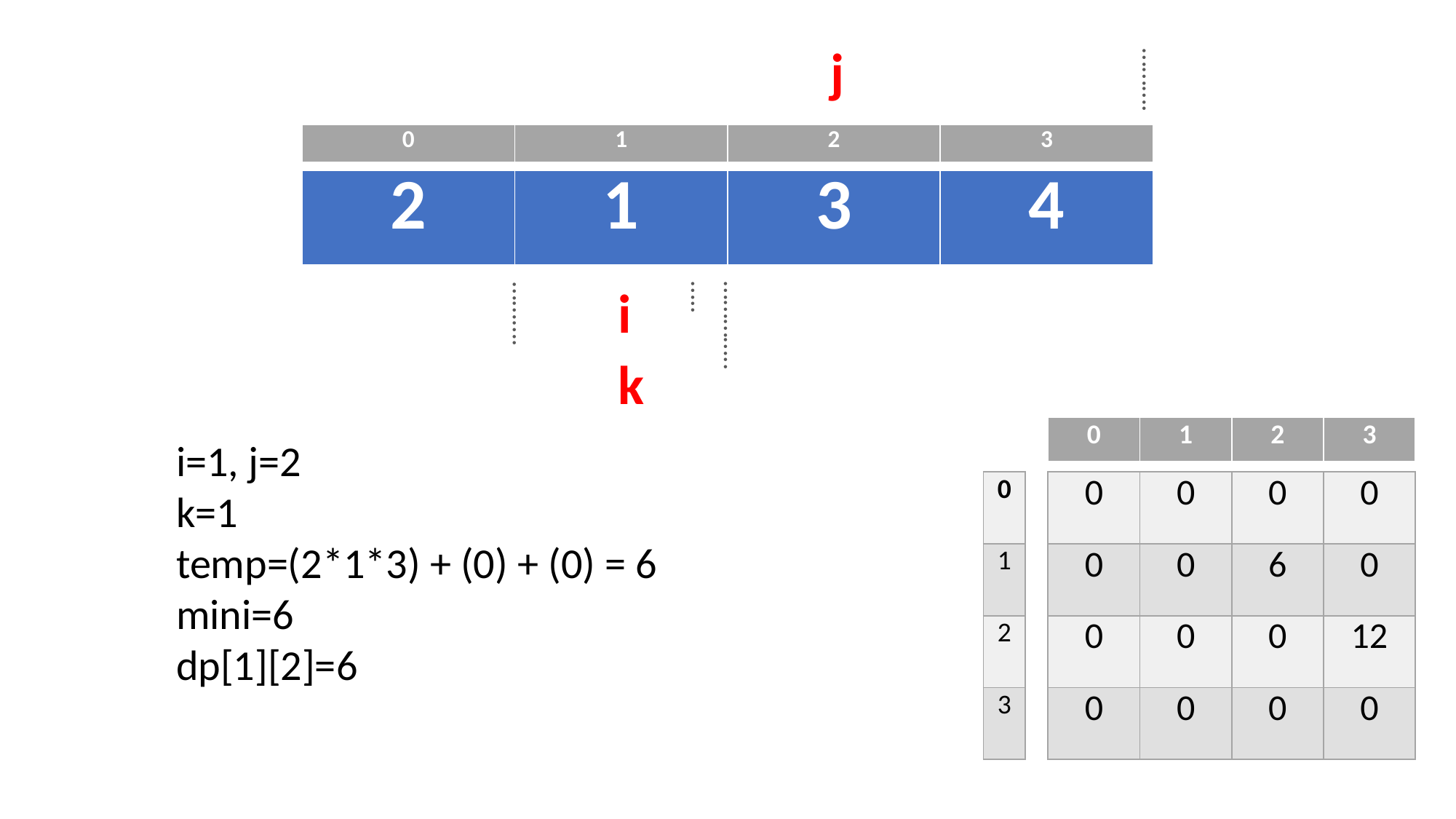

j
……….
| 0 | 1 | 2 | 3 |
| --- | --- | --- | --- |
| 2 | 1 | 3 | 4 |
| --- | --- | --- | --- |
i
……….
…………..…..
k
| 0 | 1 | 2 | 3 |
| --- | --- | --- | --- |
i=1, j=2
k=1
temp=(2*1*3) + (0) + (0) = 6
mini=6
dp[1][2]=6
| 0 |
| --- |
| 1 |
| 2 |
| 3 |
| 0 | 0 | 0 | 0 |
| --- | --- | --- | --- |
| 0 | 0 | 6 | 0 |
| 0 | 0 | 0 | 12 |
| 0 | 0 | 0 | 0 |